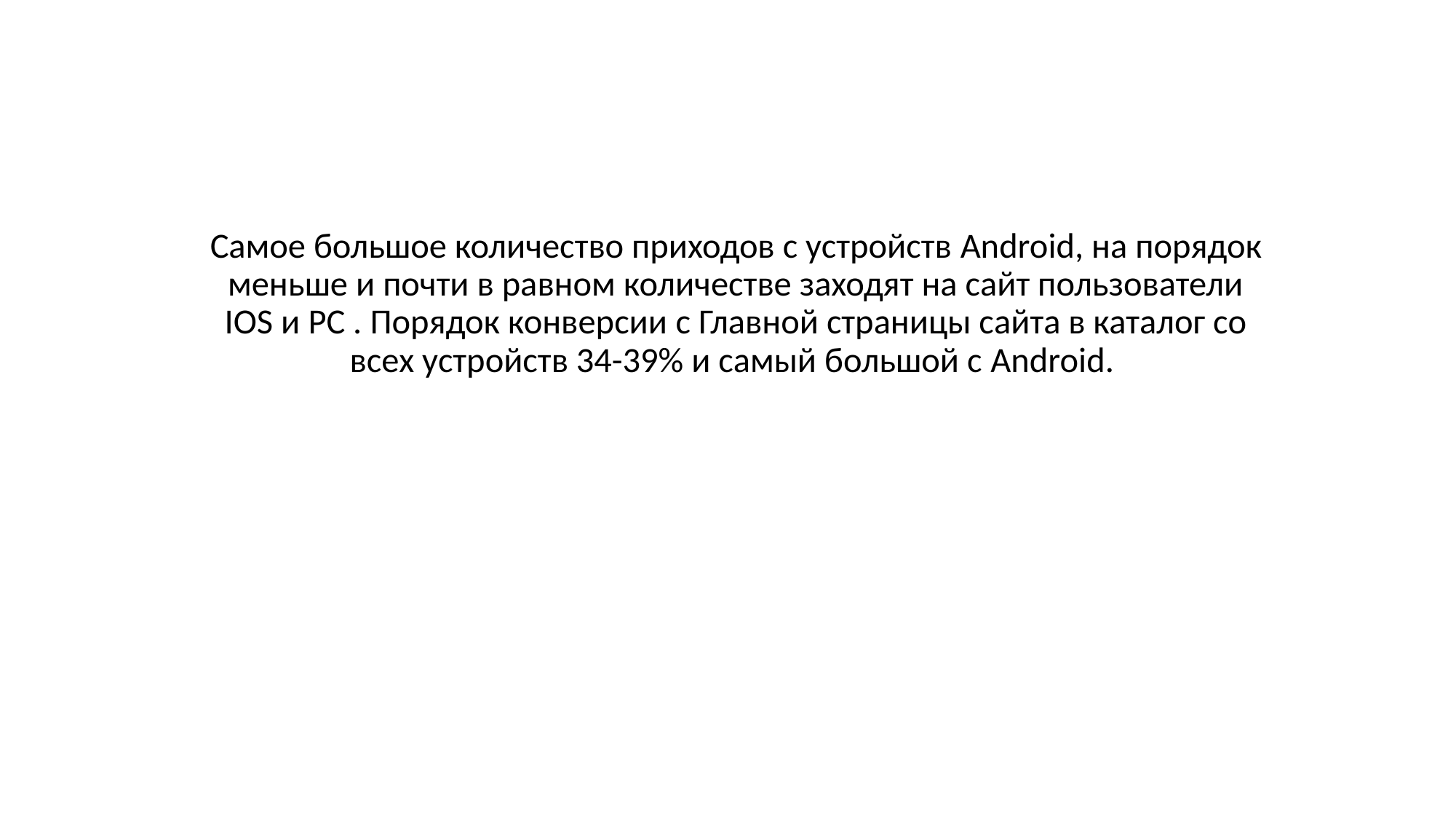

Самое большое количество приходов с устройств Android, на порядок меньше и почти в равном количестве заходят на сайт пользователи IOS и PC . Порядок конверсии c Главной страницы сайта в каталог со всех устройств 34-39% и самый большой с Android.